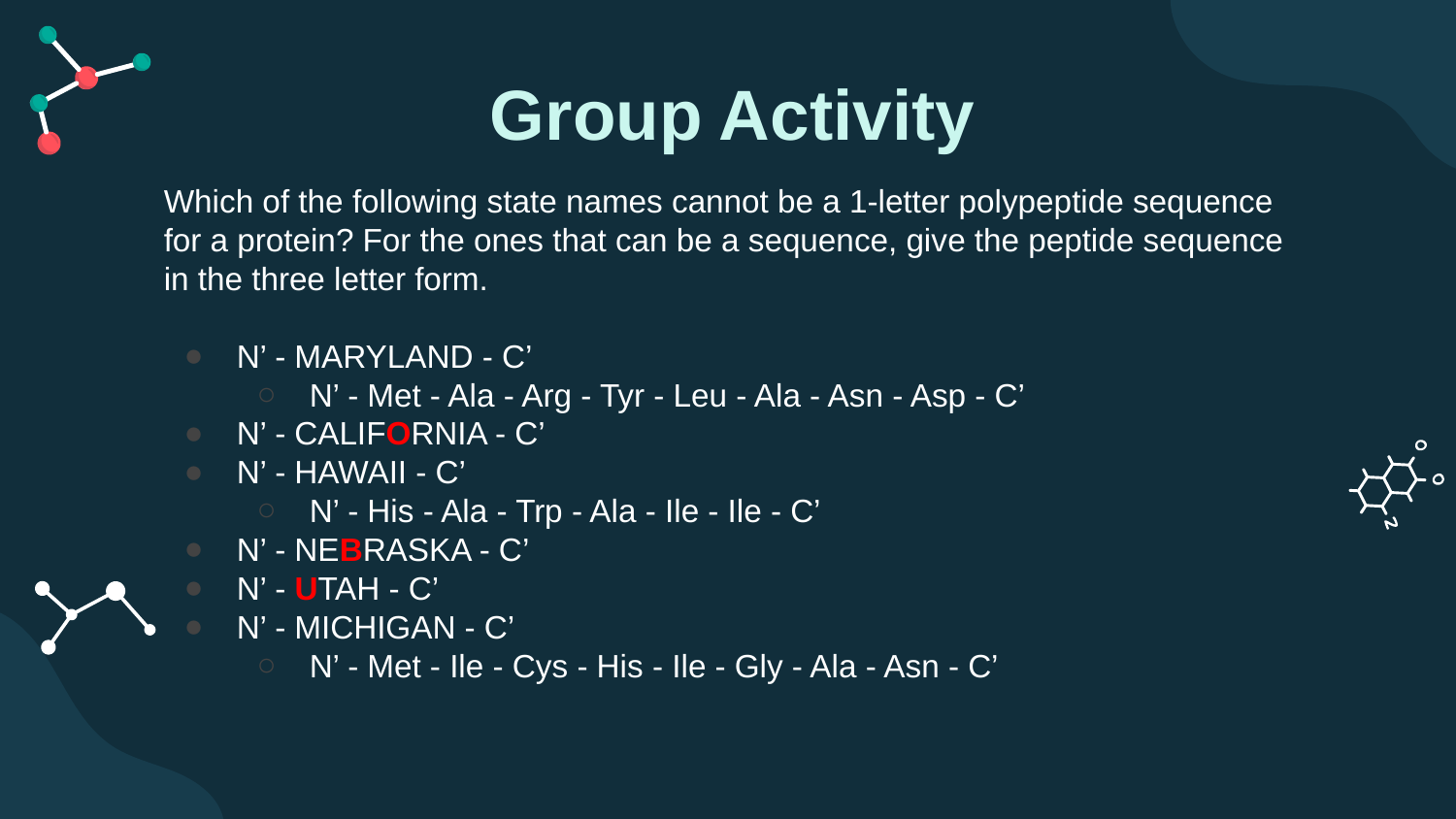

# Group Activity
Which of the following state names cannot be a 1-letter polypeptide sequence for a protein? For the ones that can be a sequence, give the peptide sequence in the three letter form.

N’ - MARYLAND - C’
N’ - Met - Ala - Arg - Tyr - Leu - Ala - Asn - Asp - C’
N’ - CALIFORNIA - C’
N’ - HAWAII - C’
N’ - His - Ala - Trp - Ala - Ile - Ile - C’
N’ - NEBRASKA - C’
N’ - UTAH - C’
N’ - MICHIGAN - C’
N’ - Met - Ile - Cys - His - Ile - Gly - Ala - Asn - C’